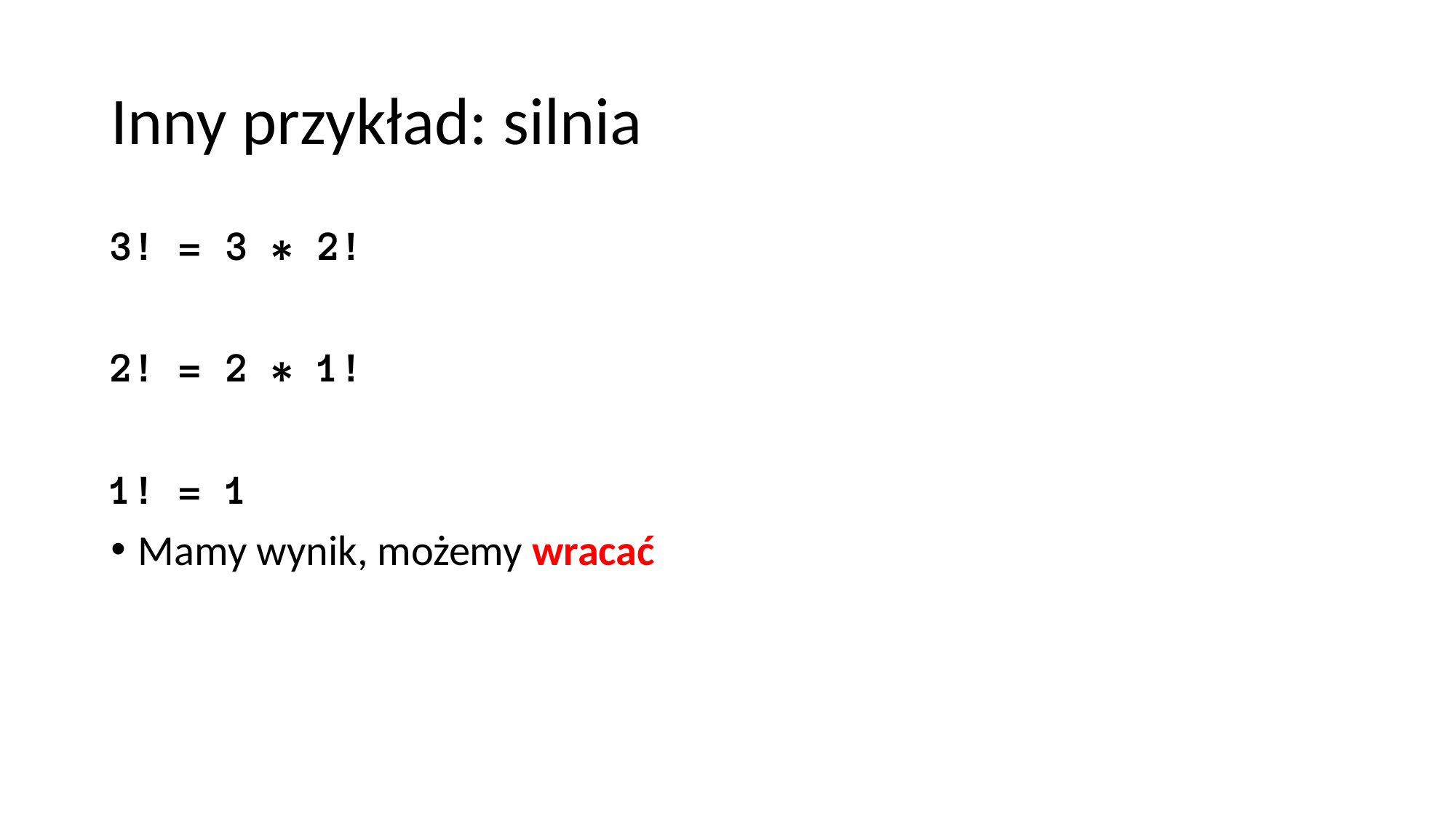

# Inny przykład: silnia
3! = 3 * 2!

2! = 2 * 1!

1! = 1
Mamy wynik, możemy wracać